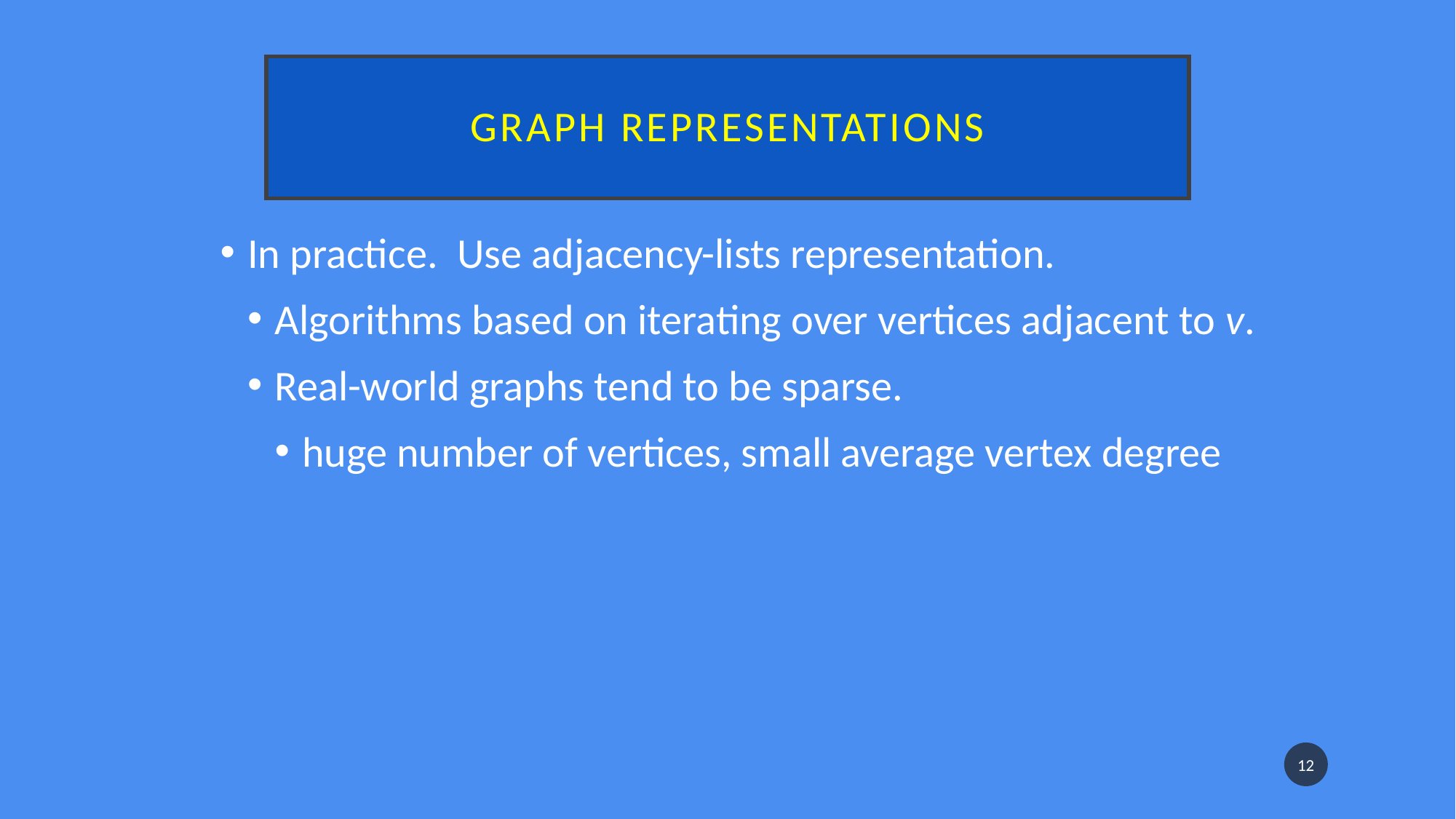

# Graph representations
In practice.  Use adjacency-lists representation.
Algorithms based on iterating over vertices adjacent to v.
Real-world graphs tend to be sparse.
huge number of vertices, small average vertex degree

12